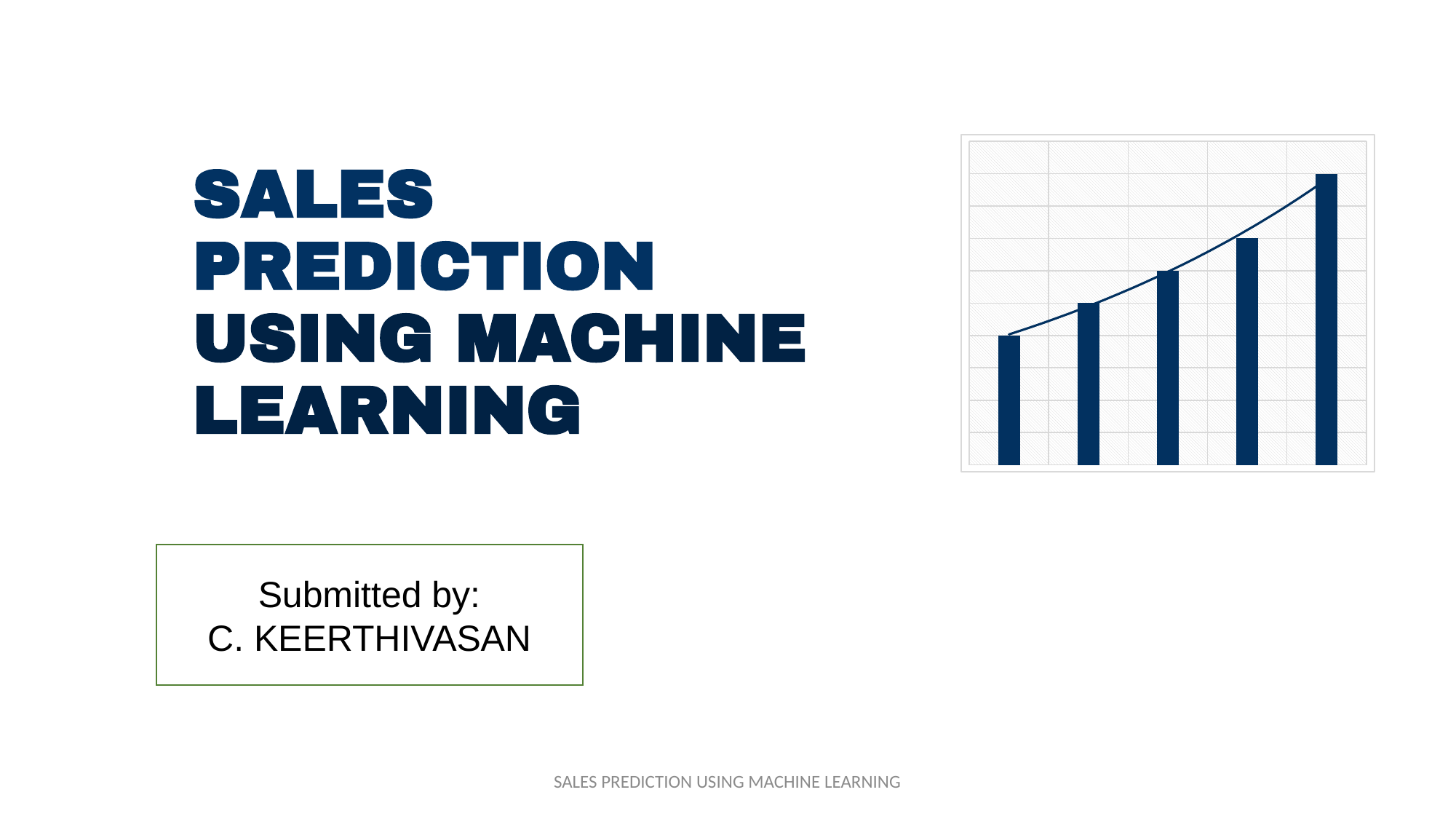

# SALES PREDICTION USING MACHINE LEARNING

### Chart

| Category | Series 1 |
|---|---|
| 2021 | 40.0 |
| 2022 | 50.0 |
| 2023 | 60.0 |
| 2024 | 70.0 |
| 2025 | 90.0 |
Submitted by:
C. KEERTHIVASAN
SALES PREDICTION USING MACHINE LEARNING